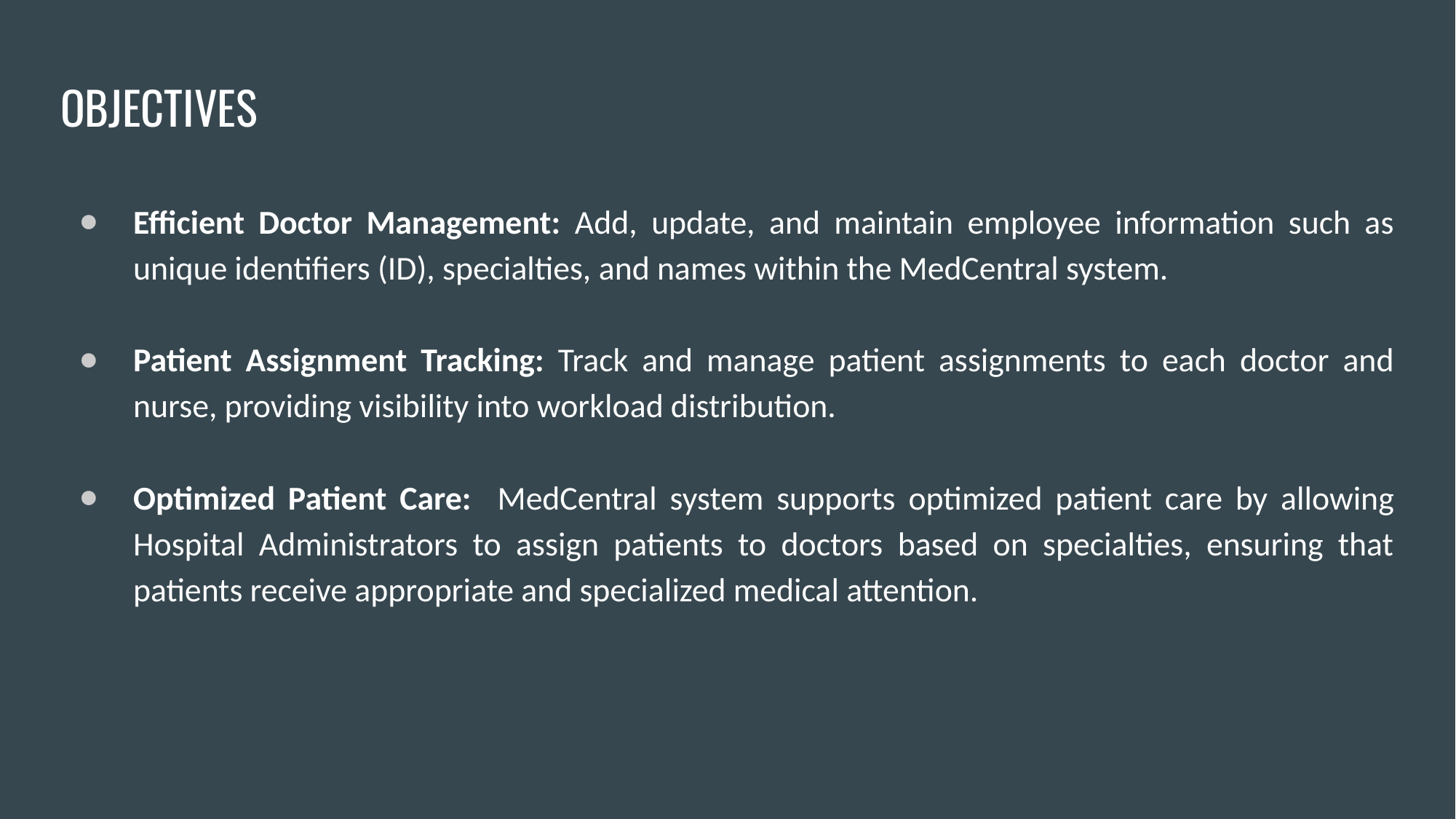

# OBJECTIVES
Efficient Doctor Management: Add, update, and maintain employee information such as unique identifiers (ID), specialties, and names within the MedCentral system.

Patient Assignment Tracking: Track and manage patient assignments to each doctor and nurse, providing visibility into workload distribution.

Optimized Patient Care:  MedCentral system supports optimized patient care by allowing Hospital Administrators to assign patients to doctors based on specialties, ensuring that patients receive appropriate and specialized medical attention.